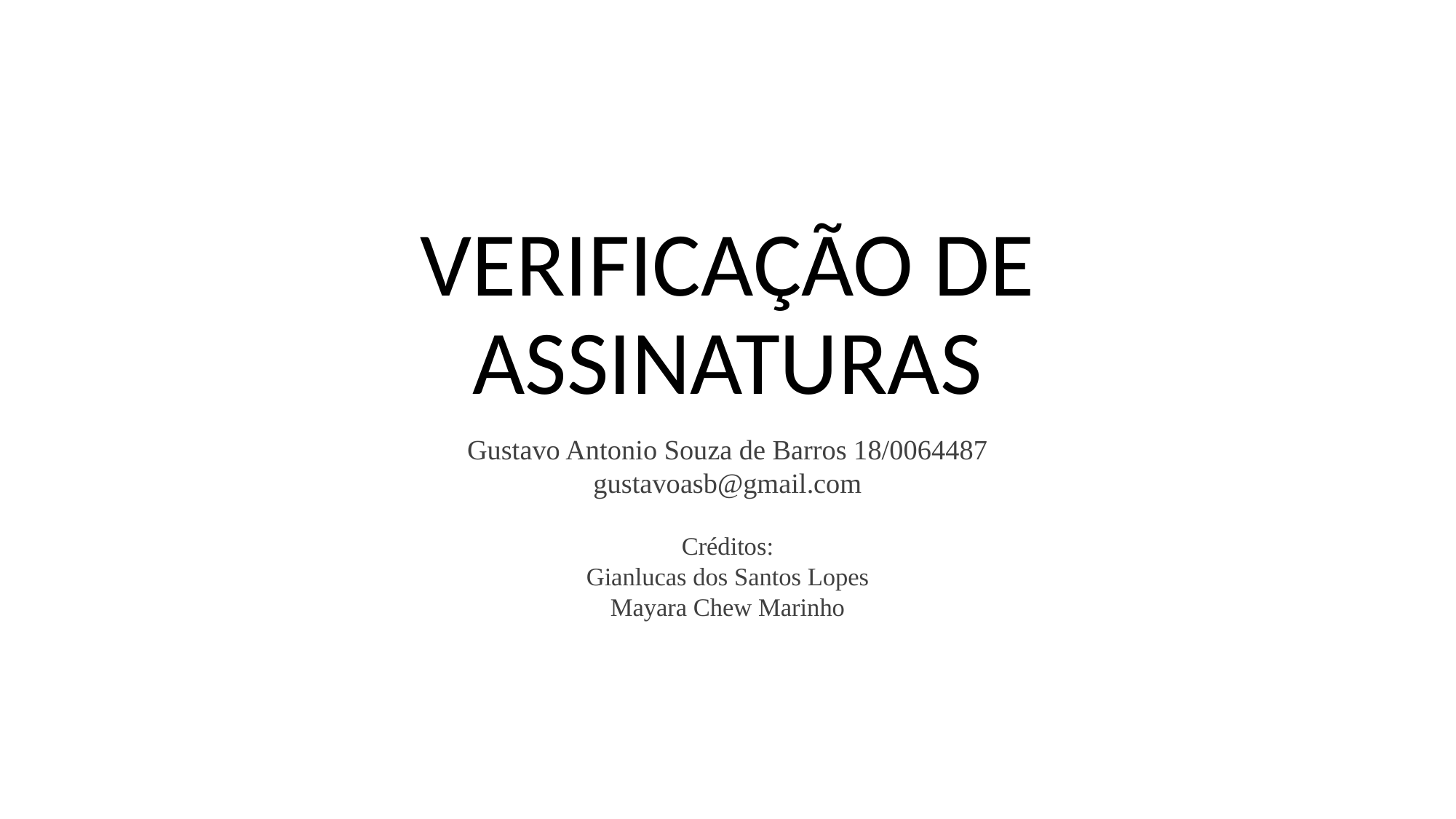

# VERIFICAÇÃO DE ASSINATURAS
Gustavo Antonio Souza de Barros 18/0064487
gustavoasb@gmail.com

Créditos:
Gianlucas dos Santos Lopes
Mayara Chew Marinho